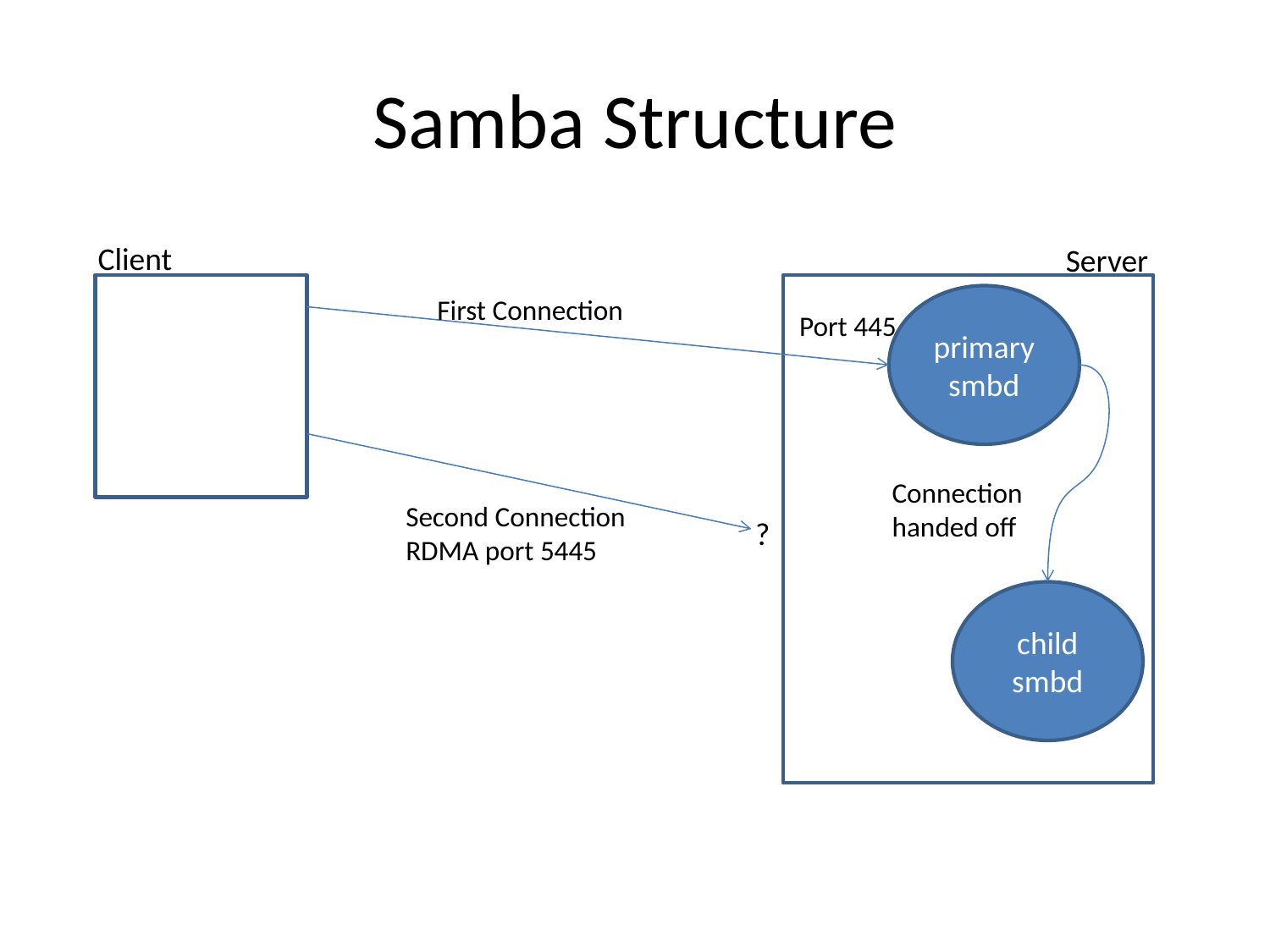

# Samba Structure
Client
Server

First Connection
primary
smbd
Port 445
Connection
handed off
Second Connection
RDMA port 5445
?
child
smbd